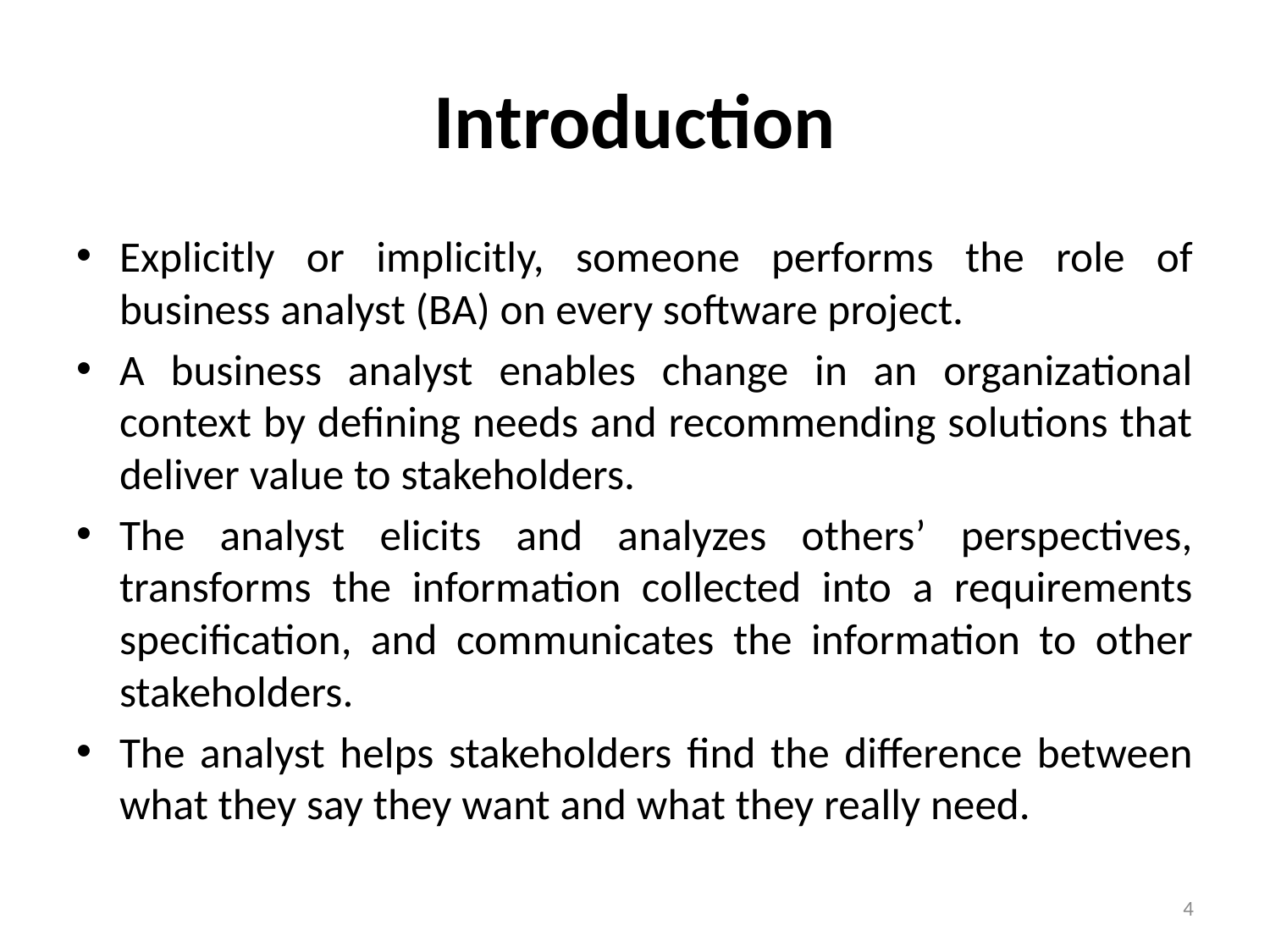

# Introduction
Explicitly or implicitly, someone performs the role of business analyst (BA) on every software project.
A business analyst enables change in an organizational context by defining needs and recommending solutions that deliver value to stakeholders.
The analyst elicits and analyzes others’ perspectives, transforms the information collected into a requirements specification, and communicates the information to other stakeholders.
The analyst helps stakeholders find the difference between what they say they want and what they really need.
4